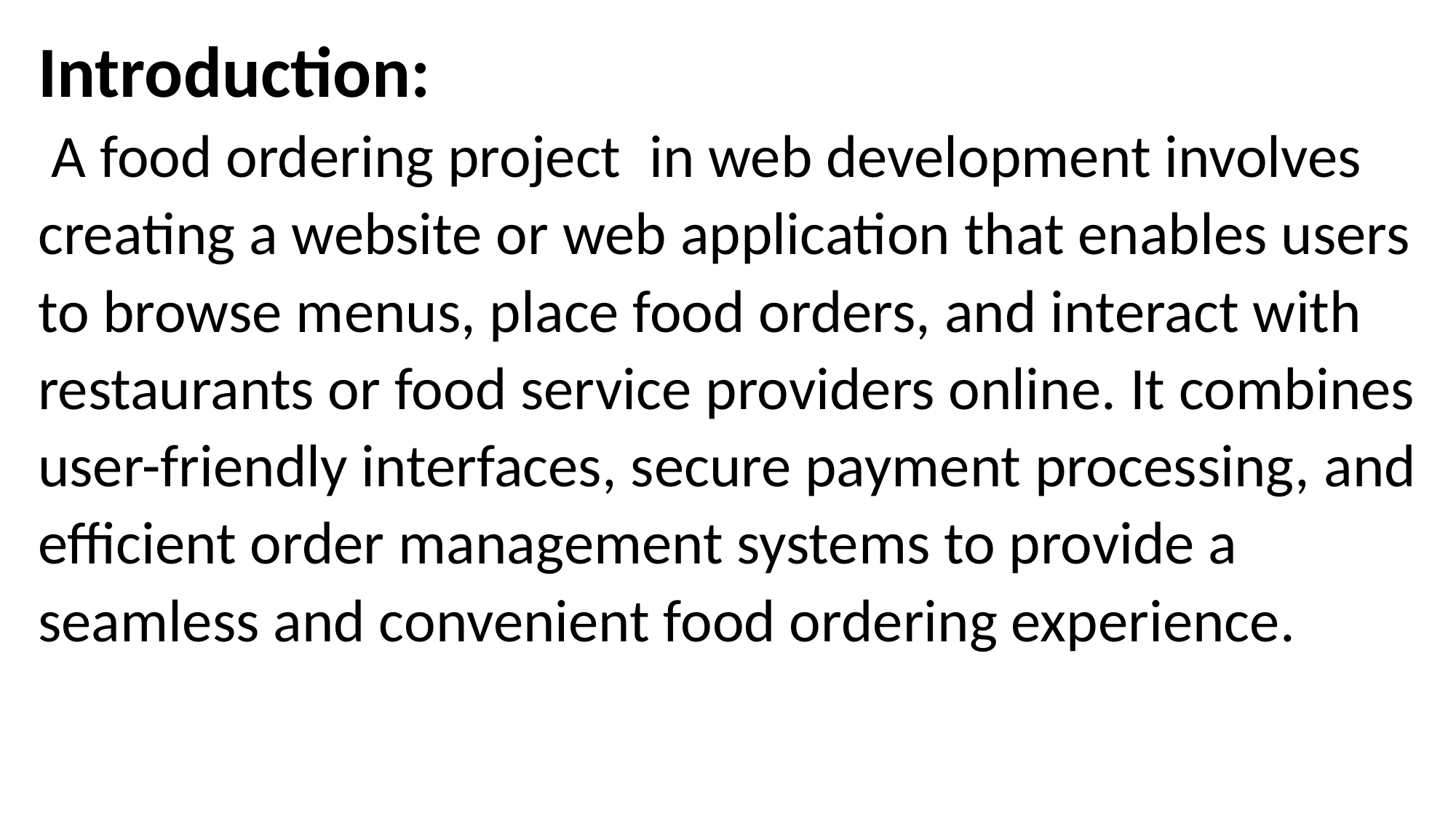

Introduction:
 A food ordering project  in web development involves creating a website or web application that enables users to browse menus, place food orders, and interact with restaurants or food service providers online. It combines user-friendly interfaces, secure payment processing, and efficient order management systems to provide a seamless and convenient food ordering experience.